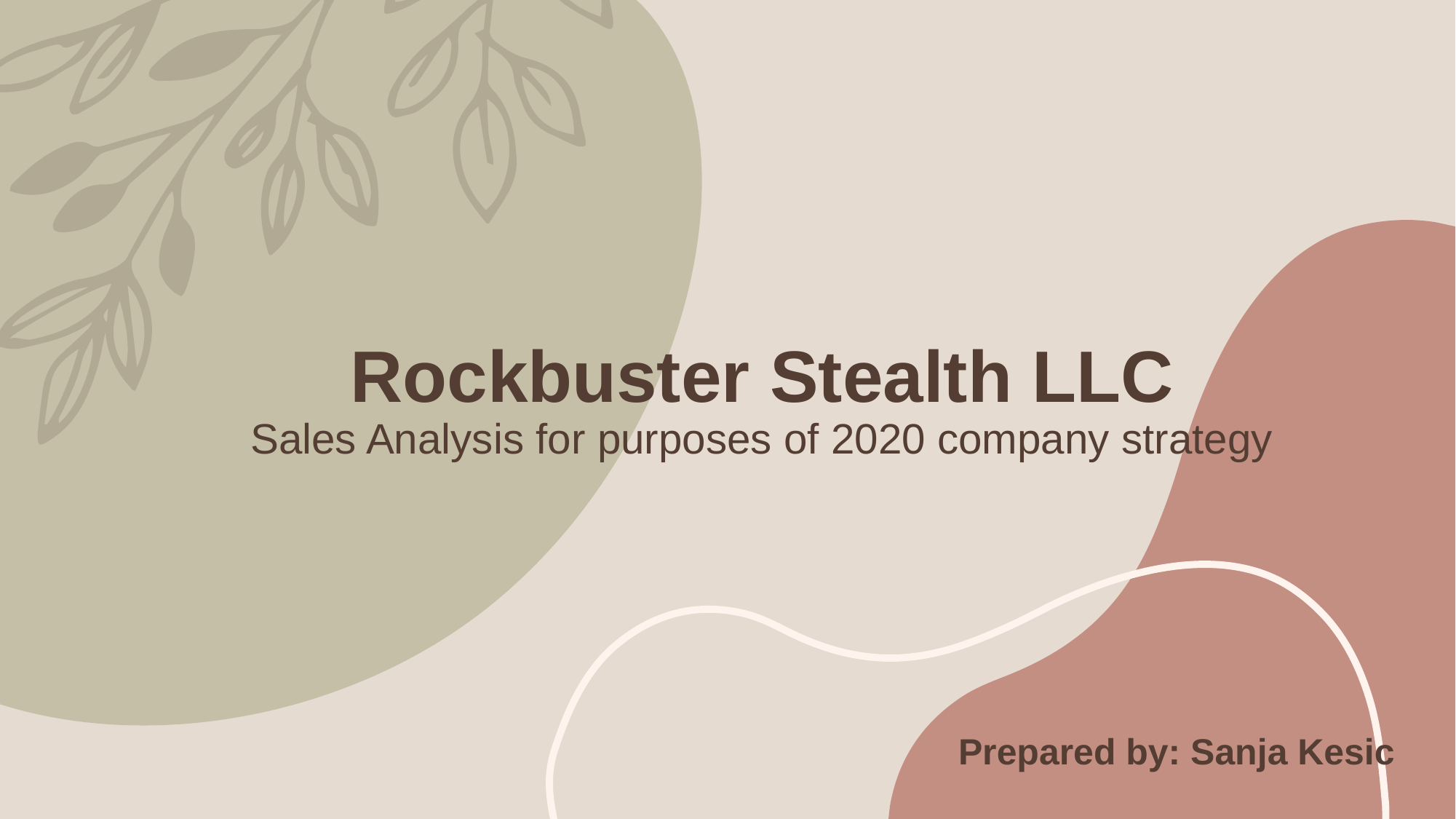

# Rockbuster Stealth LLC Sales Analysis for purposes of 2020 company strategy
Prepared by: Sanja Kesic